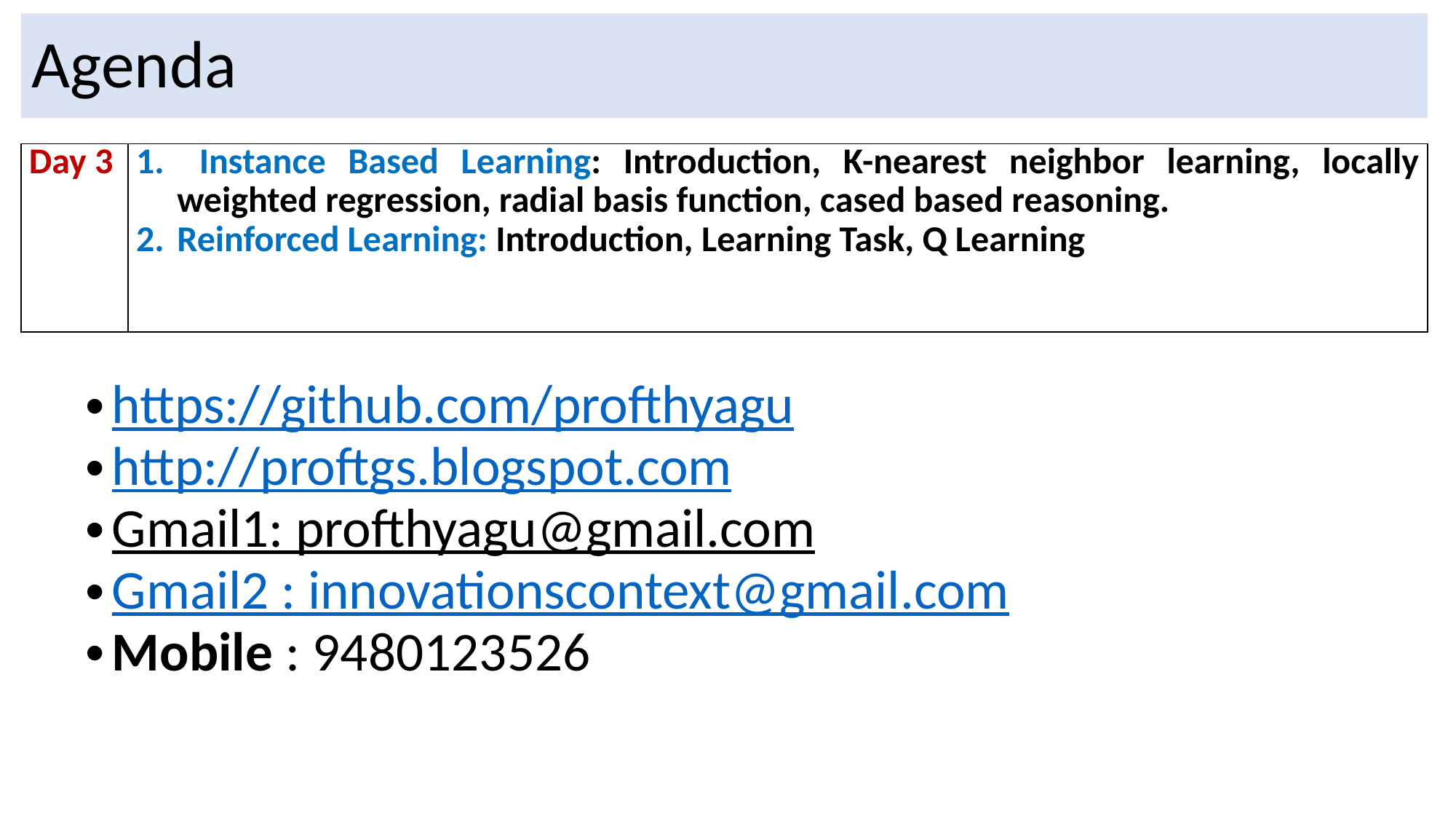

# Agenda
| Day 3 | Instance Based Learning: Introduction, K-nearest neighbor learning, locally weighted regression, radial basis function, cased based reasoning. Reinforced Learning: Introduction, Learning Task, Q Learning |
| --- | --- |
https://github.com/profthyagu
http://proftgs.blogspot.com
Gmail1: profthyagu@gmail.com
Gmail2 : innovationscontext@gmail.com
Mobile : 9480123526